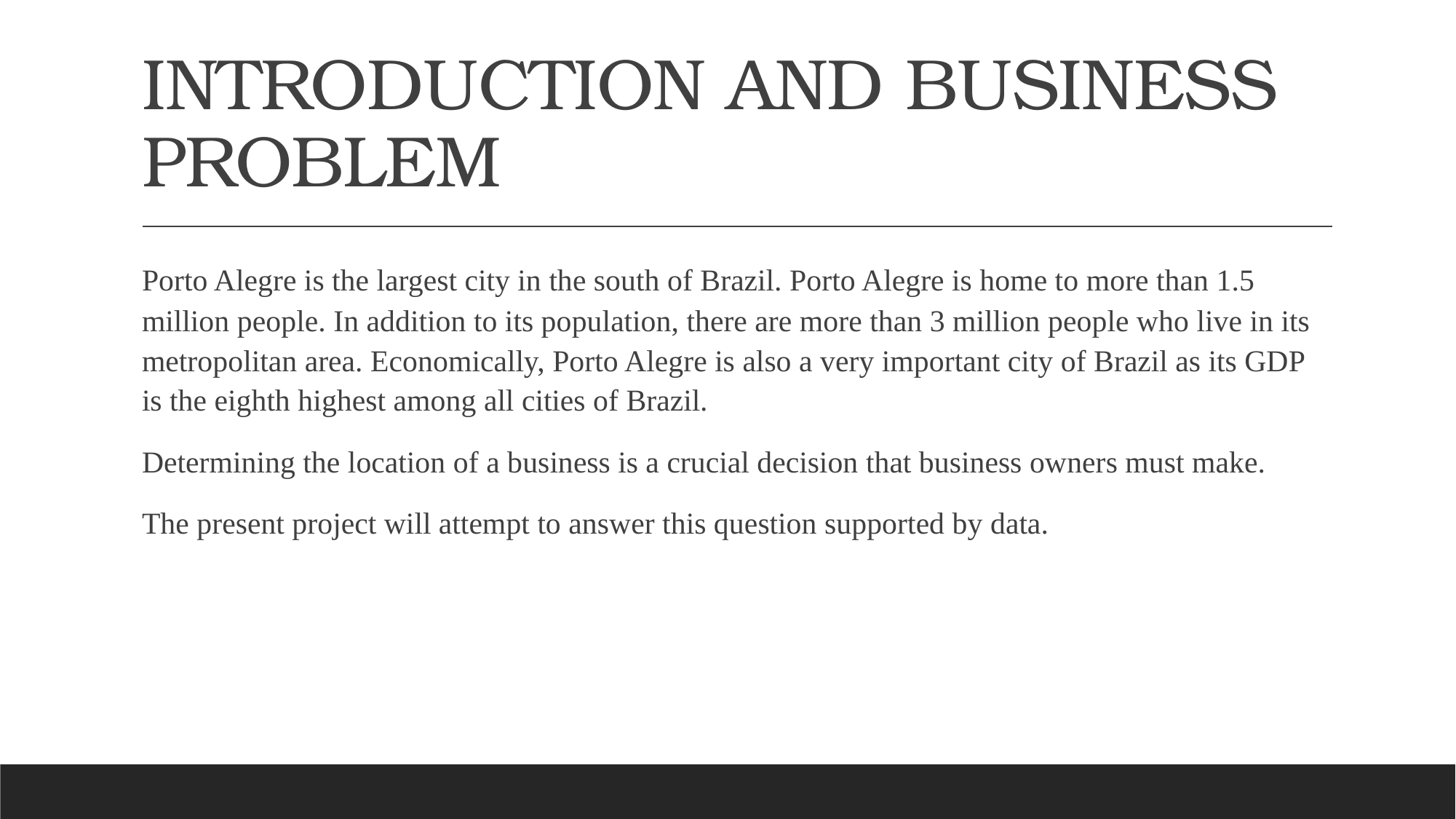

# INTRODUCTION AND BUSINESS PROBLEM
Porto Alegre is the largest city in the south of Brazil. Porto Alegre is home to more than 1.5 million people. In addition to its population, there are more than 3 million people who live in its metropolitan area. Economically, Porto Alegre is also a very important city of Brazil as its GDP is the eighth highest among all cities of Brazil.
Determining the location of a business is a crucial decision that business owners must make.
The present project will attempt to answer this question supported by data.